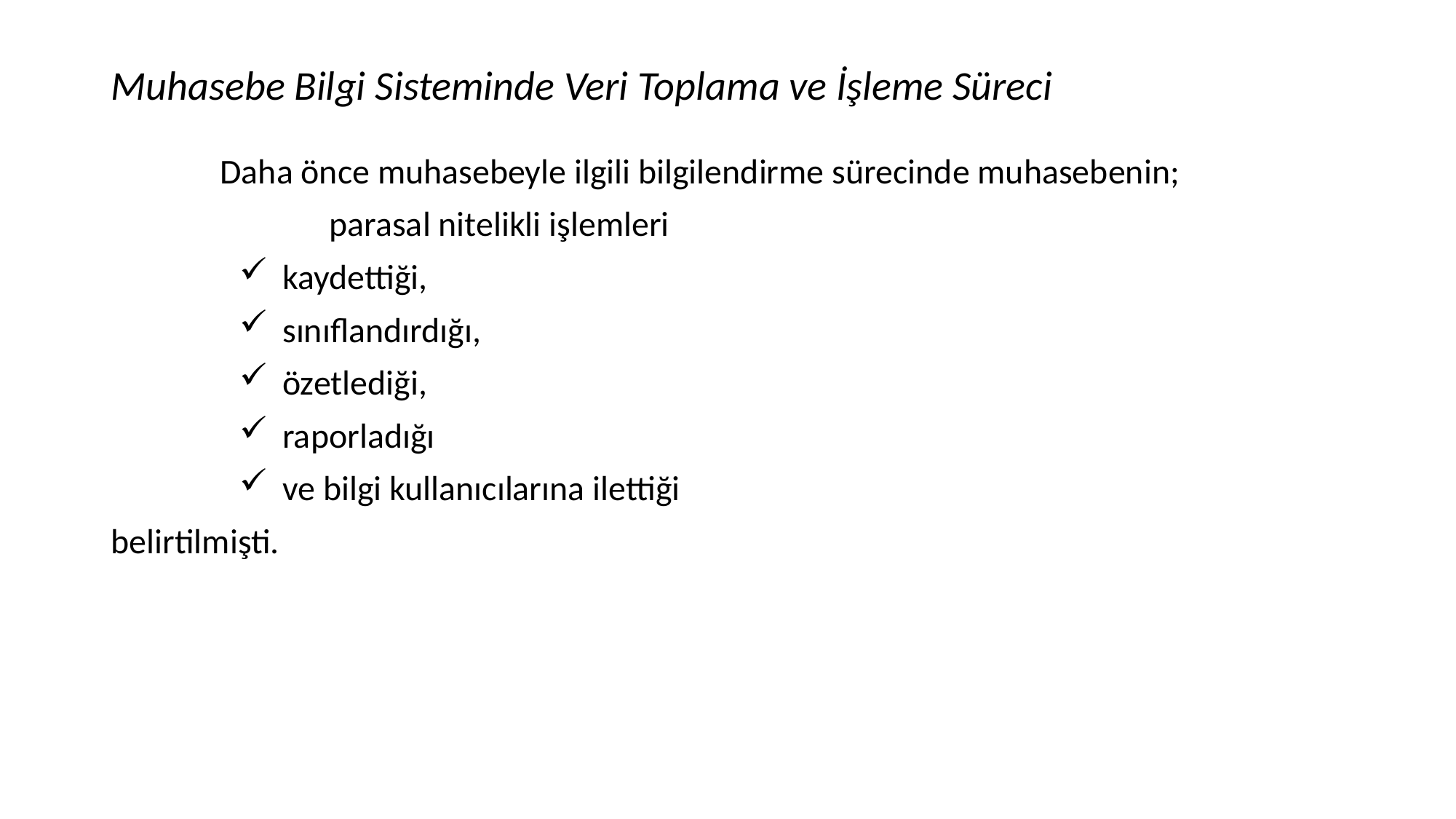

# Muhasebe Bilgi Sisteminde Veri Toplama ve İşleme Süreci
	Daha önce muhasebeyle ilgili bilgilendirme sürecinde muhasebenin;
	 	parasal nitelikli işlemleri
kaydettiği,
sınıflandırdığı,
özetlediği,
raporladığı
ve bilgi kullanıcılarına ilettiği
belirtilmişti.